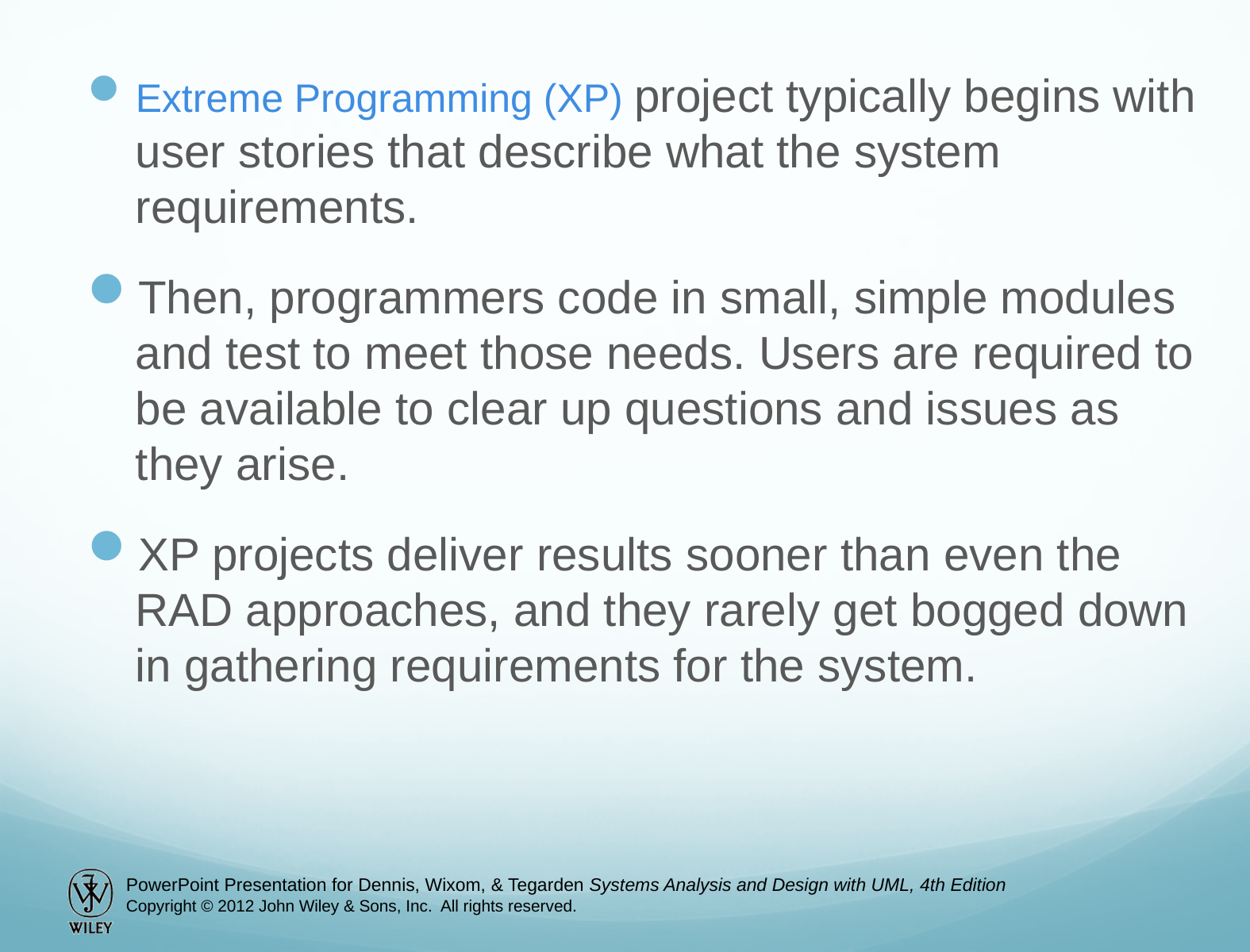

Extreme Programming (XP) project typically begins with user stories that describe what the system requirements.
Then, programmers code in small, simple modules and test to meet those needs. Users are required to be available to clear up questions and issues as they arise.
XP projects deliver results sooner than even the RAD approaches, and they rarely get bogged down in gathering requirements for the system.